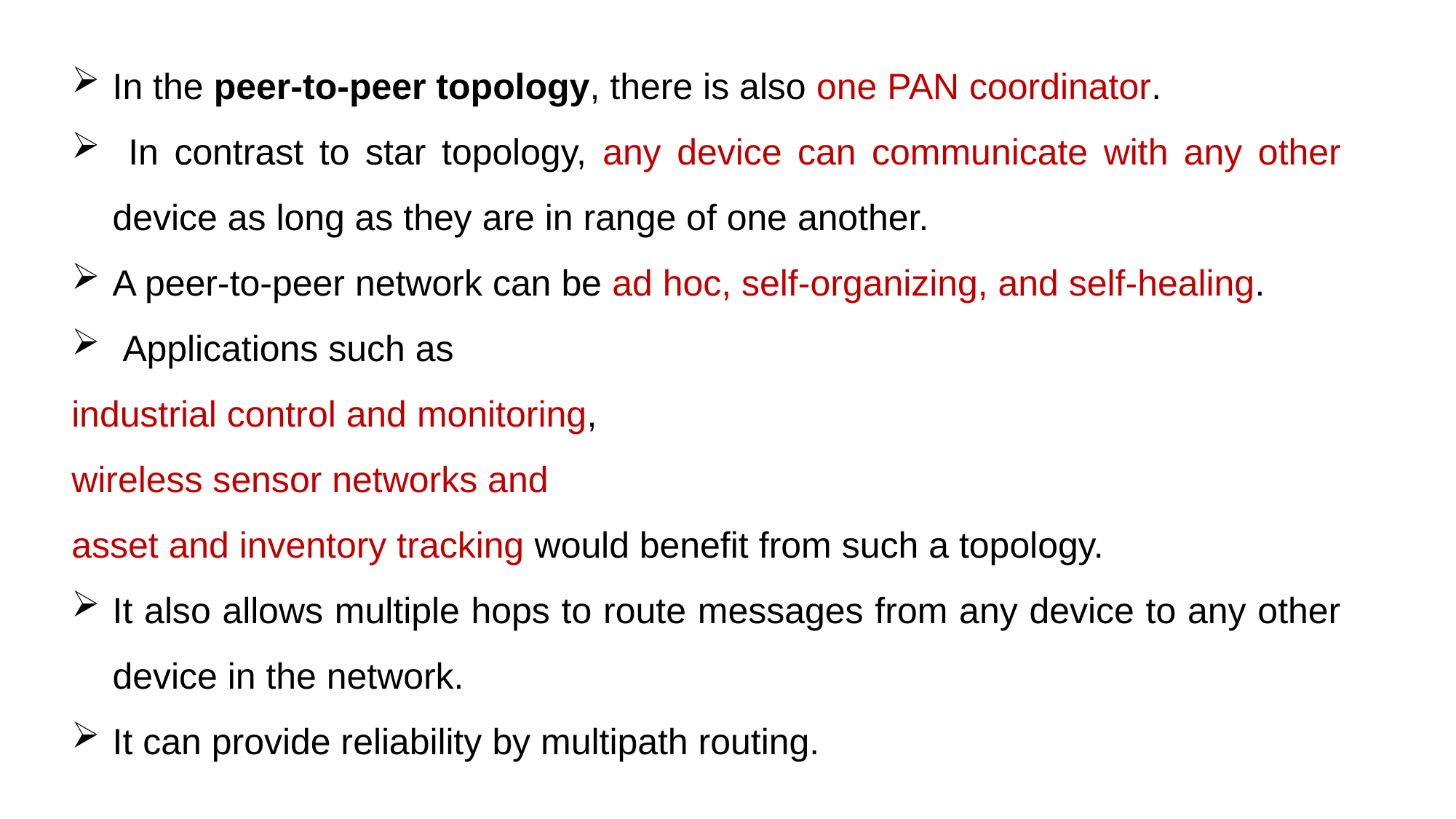

In the peer-to-peer topology, there is also one PAN coordinator.
 In contrast to star topology, any device can communicate with any other device as long as they are in range of one another.
A peer-to-peer network can be ad hoc, self-organizing, and self-healing.
 Applications such as
industrial control and monitoring,
wireless sensor networks and
asset and inventory tracking would benefit from such a topology.
It also allows multiple hops to route messages from any device to any other device in the network.
It can provide reliability by multipath routing.